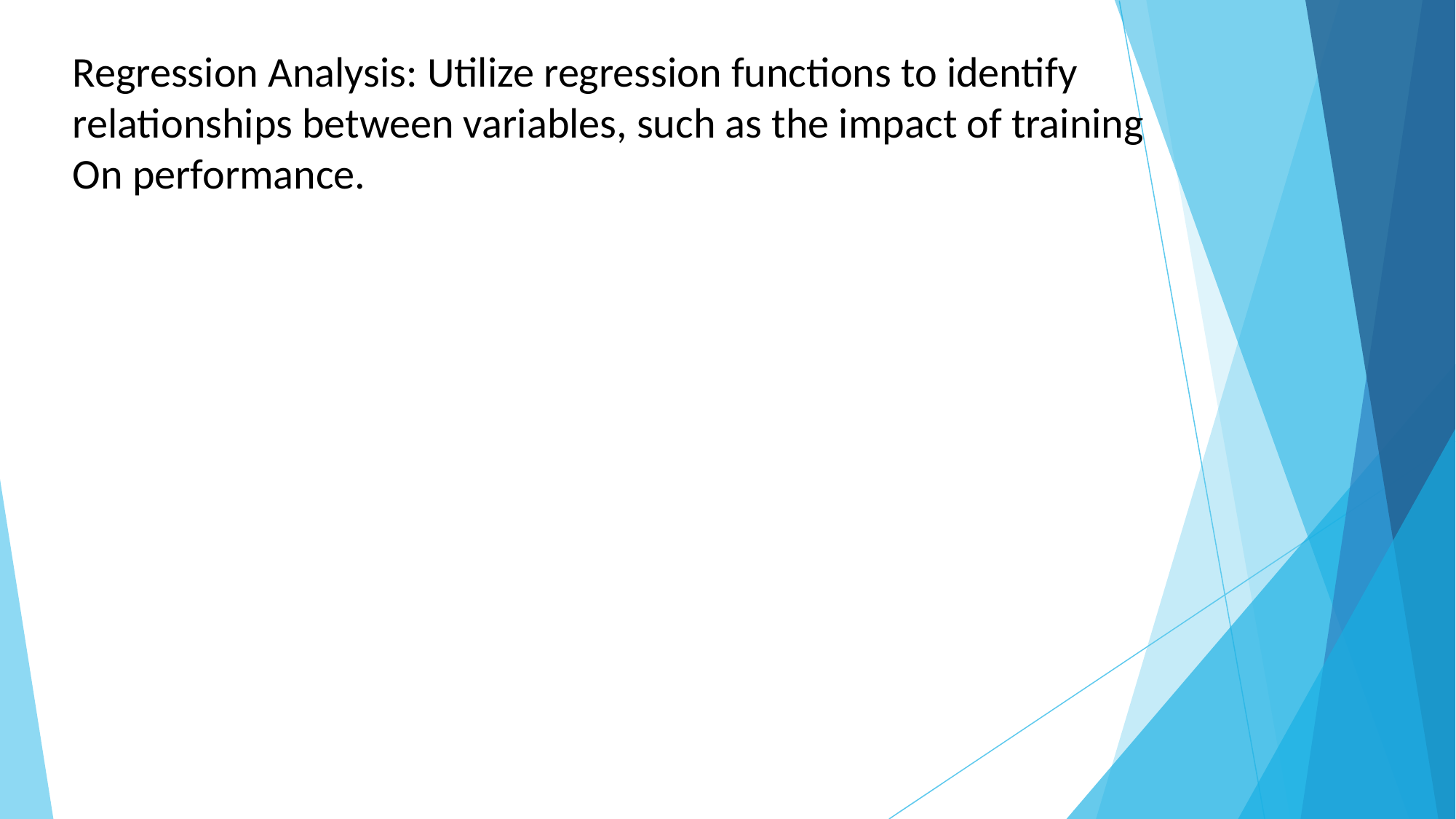

Regression Analysis: Utilize regression functions to identify relationships between variables, such as the impact of training
On performance.